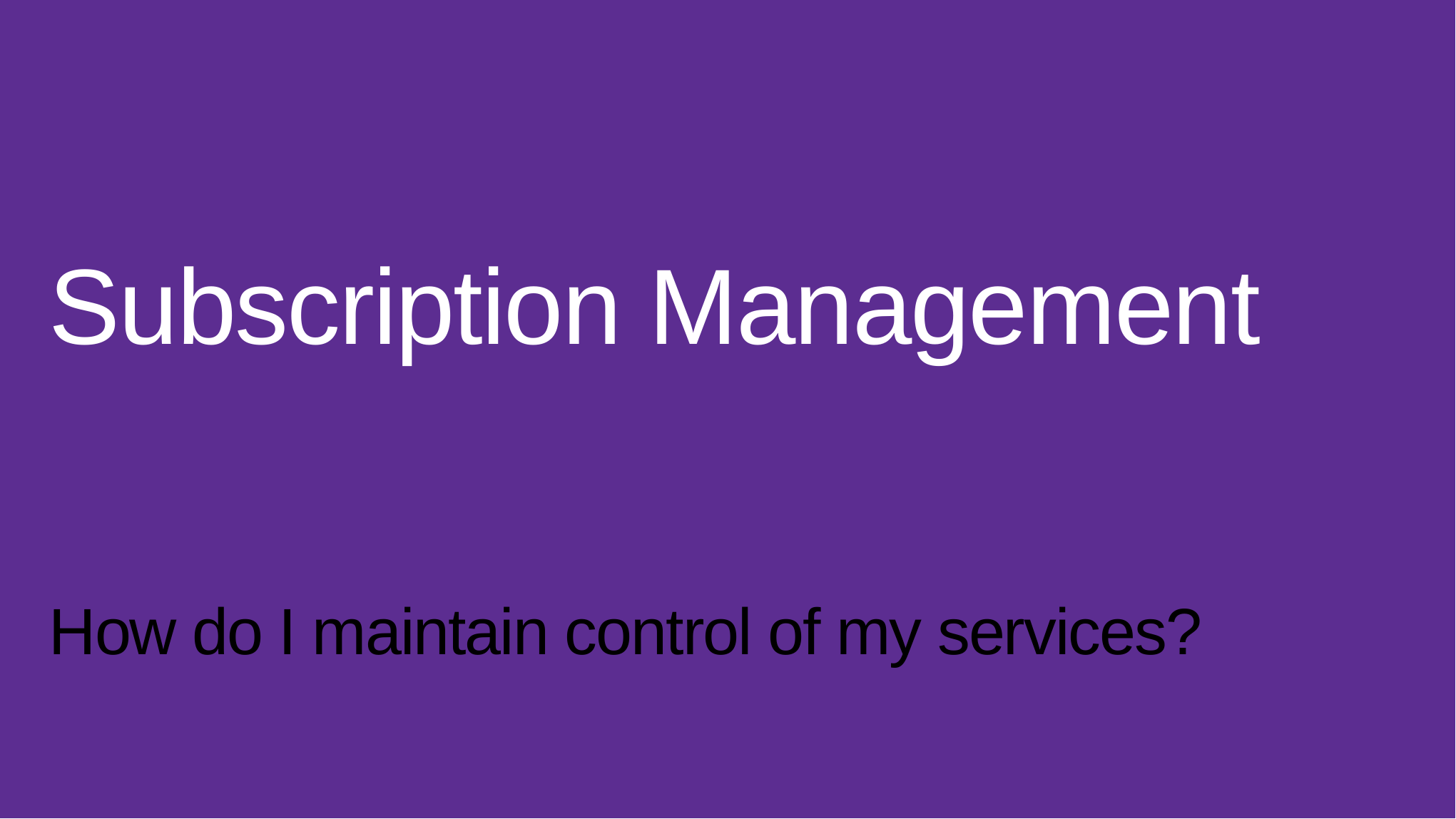

# Subscription Management How do I maintain control of my services?